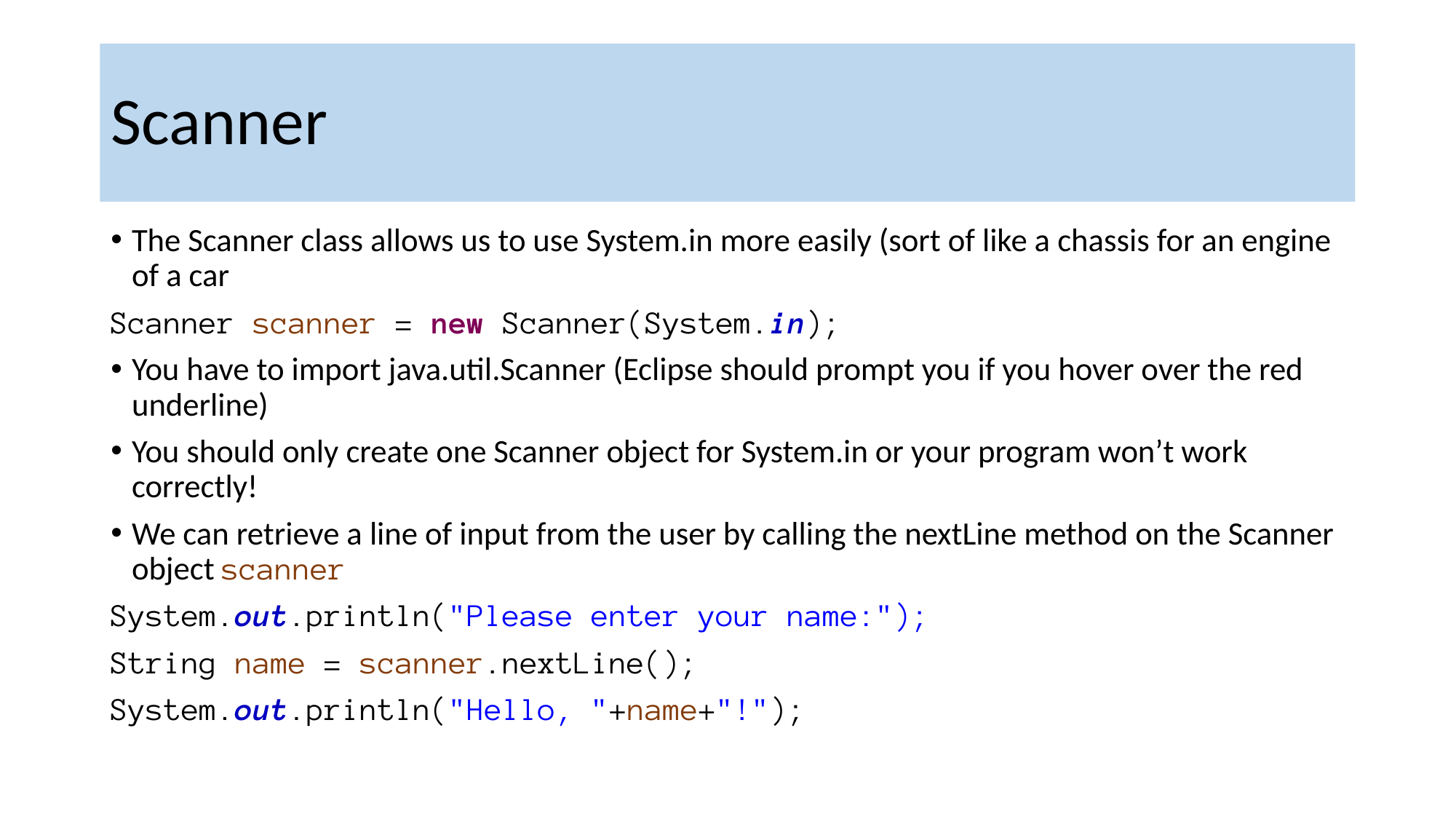

Scanner
The Scanner class allows us to use System.in more easily (sort of like a chassis for an engine of a car
Scanner scanner = new Scanner(System.in);
You have to import java.util.Scanner (Eclipse should prompt you if you hover over the red underline)
You should only create one Scanner object for System.in or your program won’t work correctly!
We can retrieve a line of input from the user by calling the nextLine method on the Scanner object scanner
System.out.println("Please enter your name:");
String name = scanner.nextLine();
System.out.println("Hello, "+name+"!");